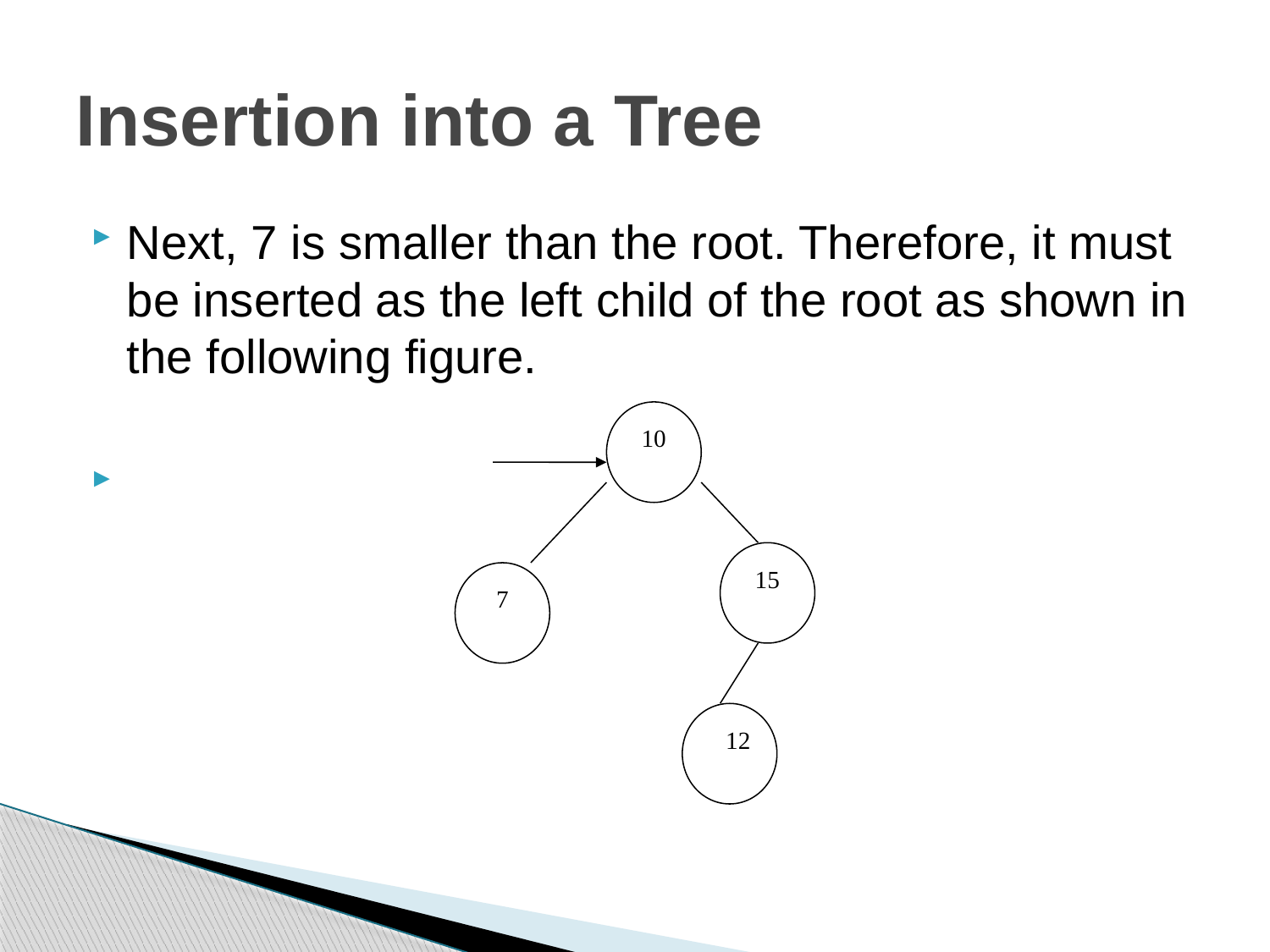

# Insertion into a Tree
Next, 7 is smaller than the root. Therefore, it must be inserted as the left child of the root as shown in the following figure.

10

15
7

12